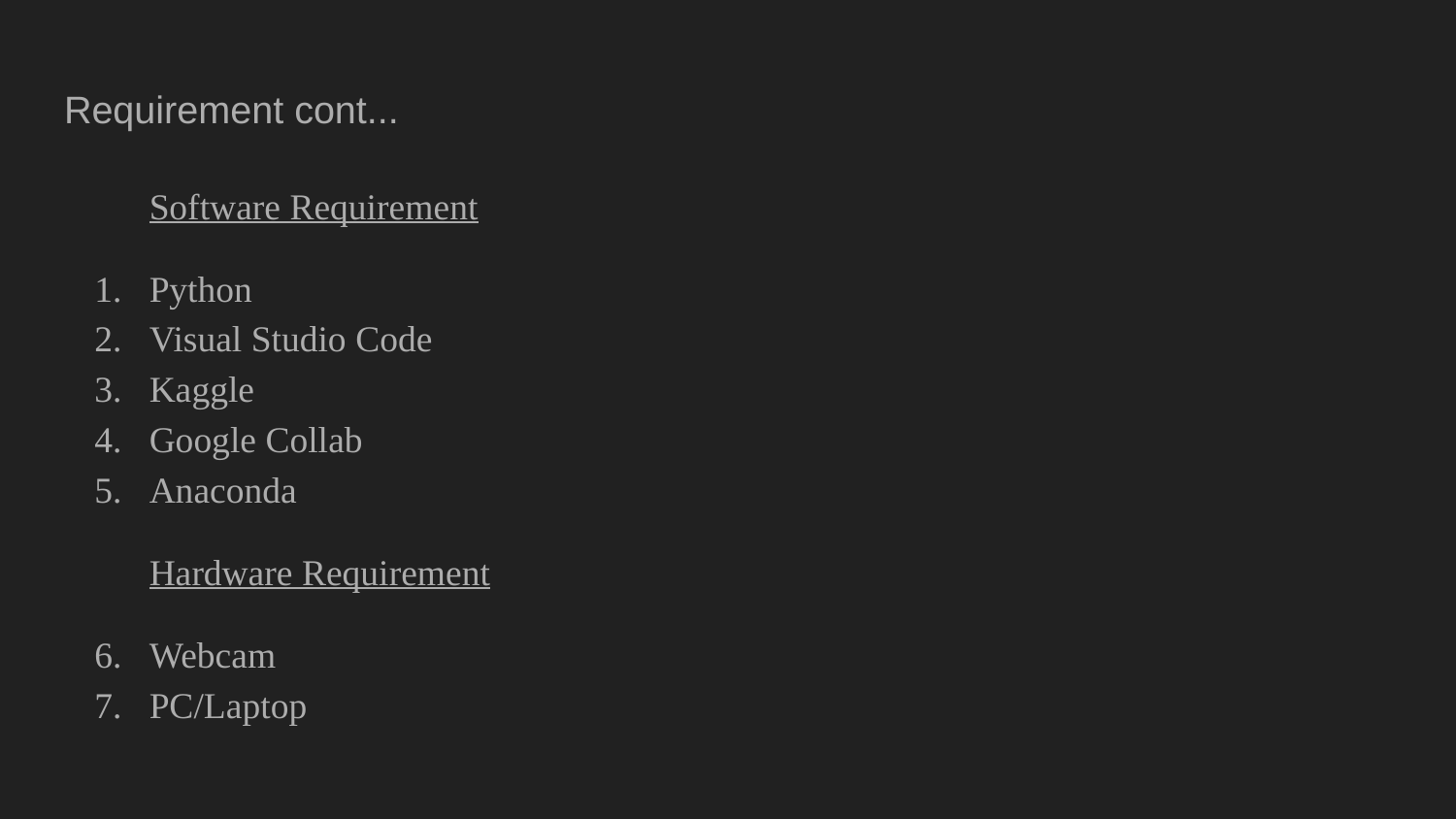

# Requirement cont...
Software Requirement
Python
Visual Studio Code
Kaggle
Google Collab
Anaconda
Hardware Requirement
Webcam
PC/Laptop